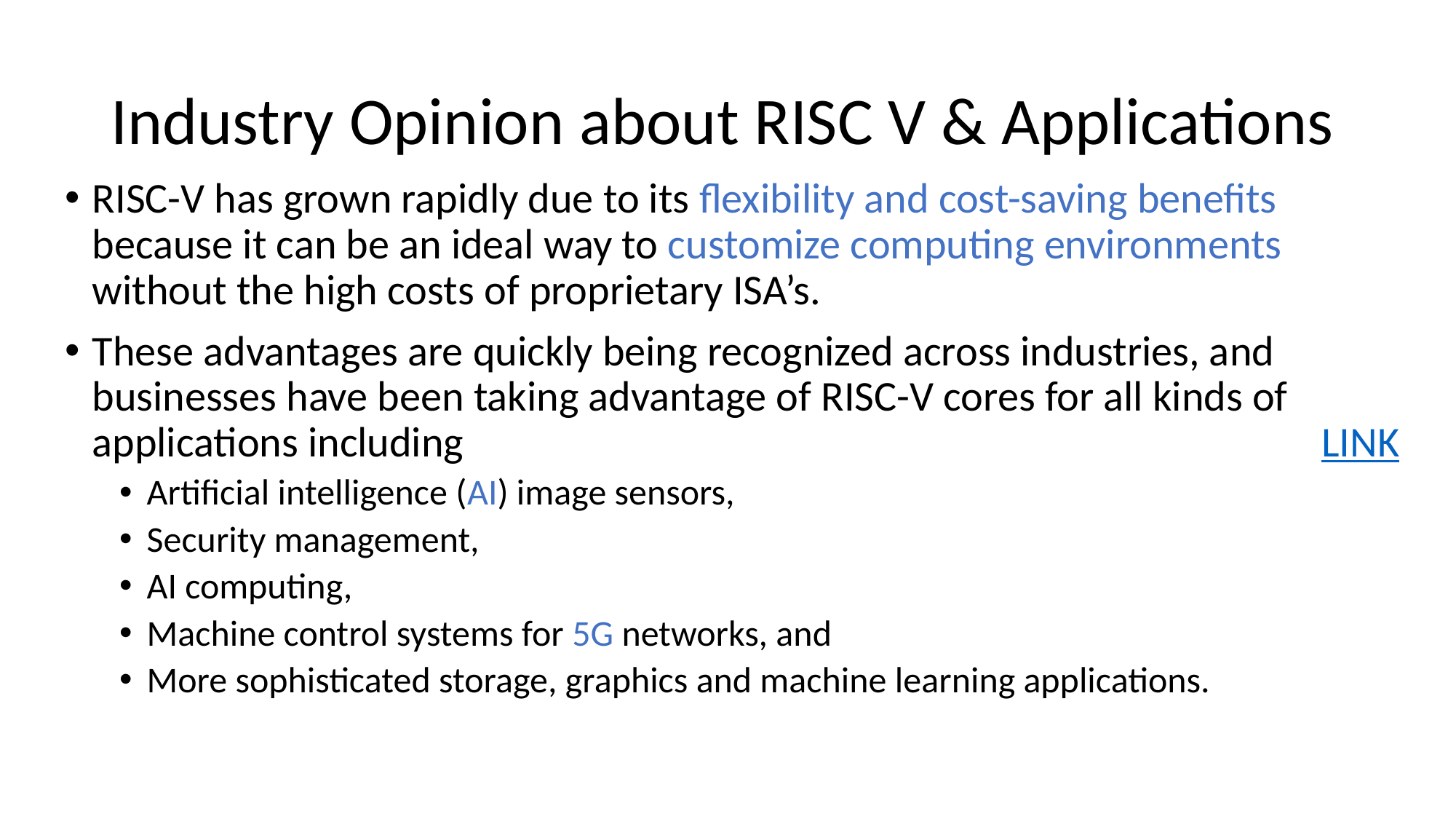

# Industry Opinion about RISC V & Applications
RISC-V has grown rapidly due to its flexibility and cost-saving benefits because it can be an ideal way to customize computing environments without the high costs of proprietary ISA’s.
These advantages are quickly being recognized across industries, and businesses have been taking advantage of RISC-V cores for all kinds of applications including								   LINK
Artificial intelligence (AI) image sensors,
Security management,
AI computing,
Machine control systems for 5G networks, and
More sophisticated storage, graphics and machine learning applications.